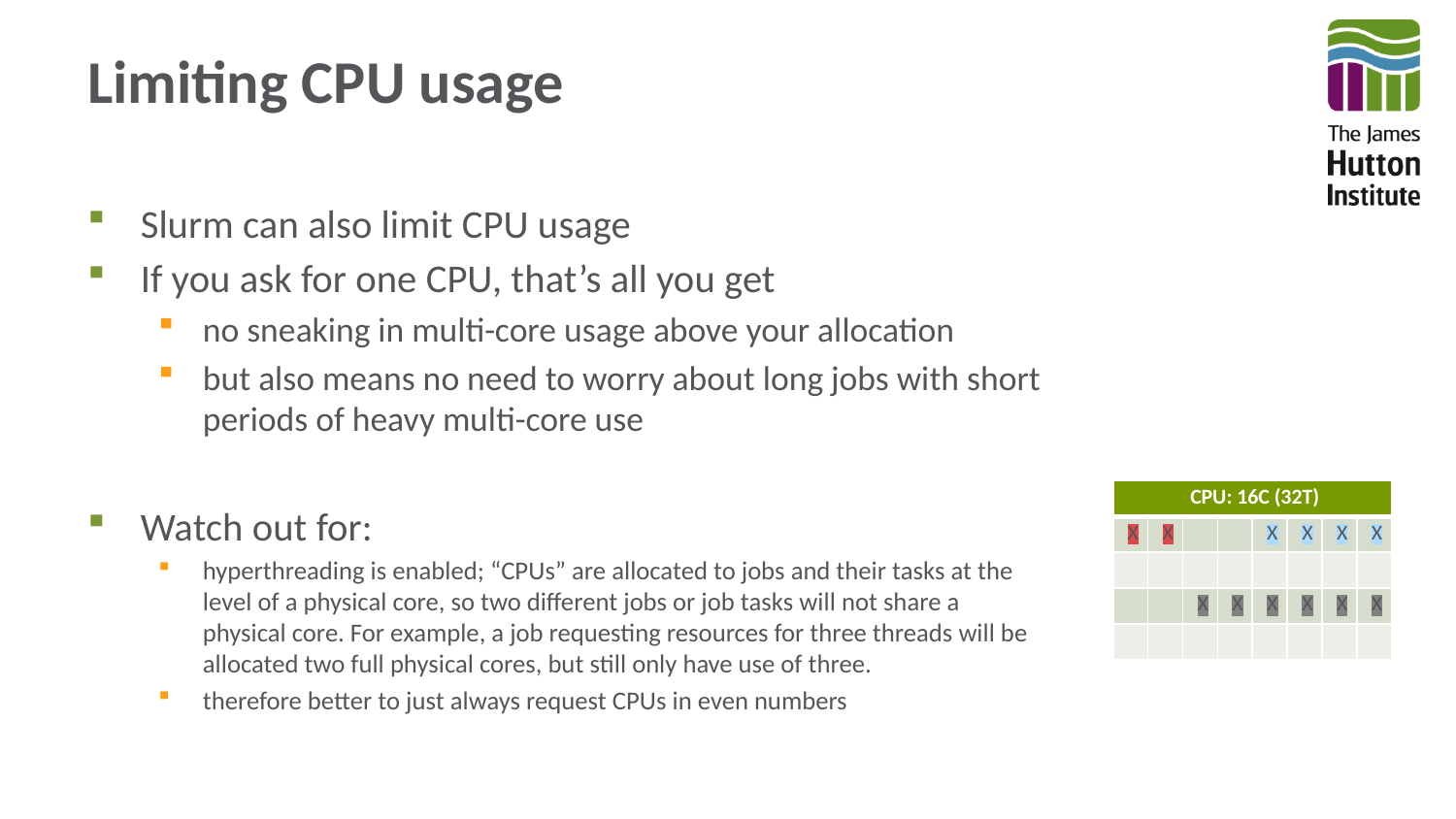

# Limiting CPU usage
Slurm can also limit CPU usage
If you ask for one CPU, that’s all you get
no sneaking in multi-core usage above your allocation
but also means no need to worry about long jobs with short periods of heavy multi-core use

Watch out for:
hyperthreading is enabled; “CPUs” are allocated to jobs and their tasks at the level of a physical core, so two different jobs or job tasks will not share a physical core. For example, a job requesting resources for three threads will be allocated two full physical cores, but still only have use of three.
therefore better to just always request CPUs in even numbers
| CPU: 16C (32T) |  |  |  |  |  |  |  |
| --- | --- | --- | --- | --- | --- | --- | --- |
| X | X |  |  | X | X | X | X |
|  |  |  |  |  |  |  |  |
|  |  | X | X | X | X | X | X |
|  |  |  |  |  |  |  |  |